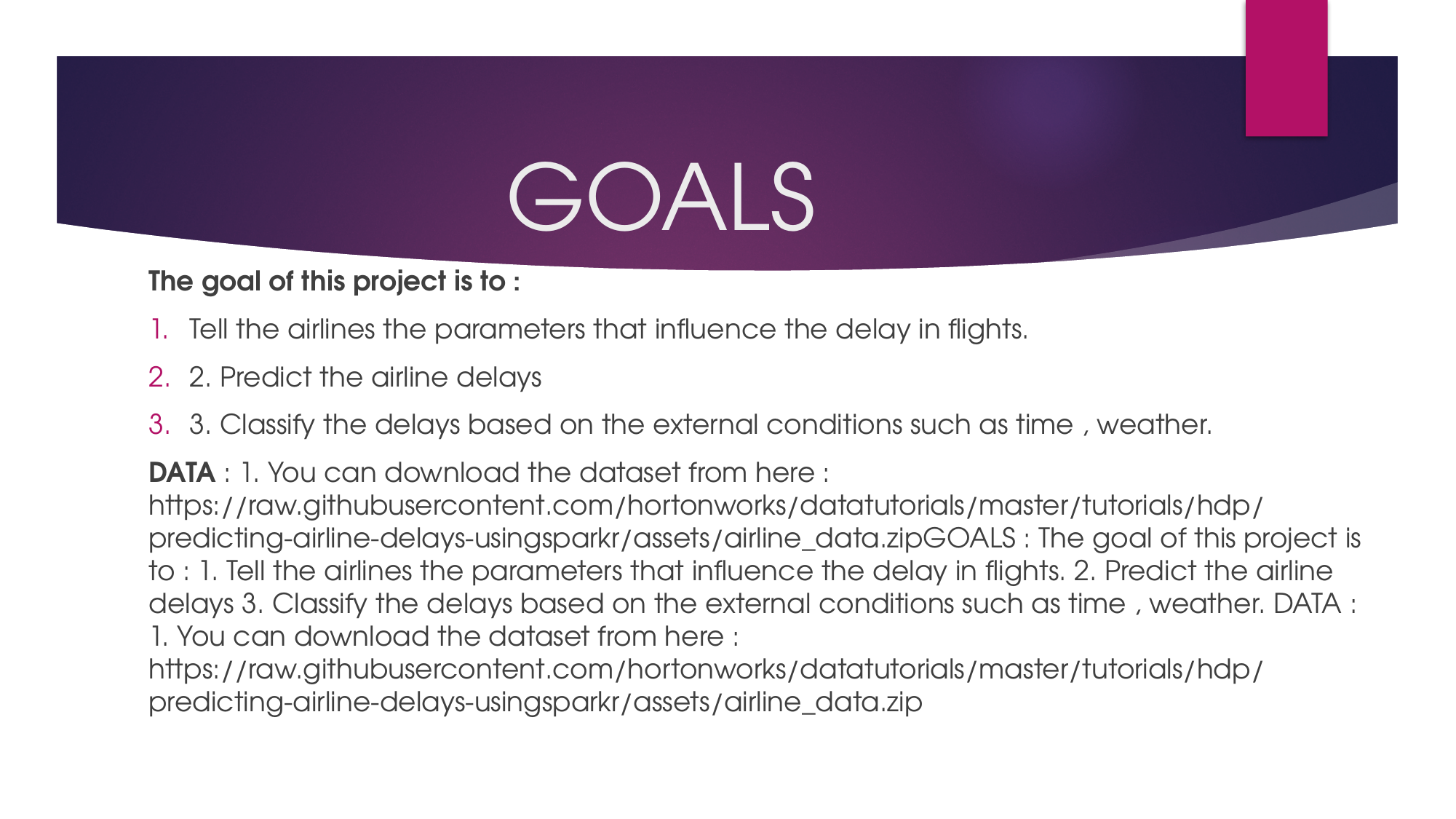

# GOALS
The goal of this project is to :
Tell the airlines the parameters that influence the delay in flights.
2. Predict the airline delays
3. Classify the delays based on the external conditions such as time , weather.
DATA : 1. You can download the dataset from here : https://raw.githubusercontent.com/hortonworks/datatutorials/master/tutorials/hdp/predicting-airline-delays-usingsparkr/assets/airline_data.zipGOALS : The goal of this project is to : 1. Tell the airlines the parameters that influence the delay in flights. 2. Predict the airline delays 3. Classify the delays based on the external conditions such as time , weather. DATA : 1. You can download the dataset from here : https://raw.githubusercontent.com/hortonworks/datatutorials/master/tutorials/hdp/predicting-airline-delays-usingsparkr/assets/airline_data.zip